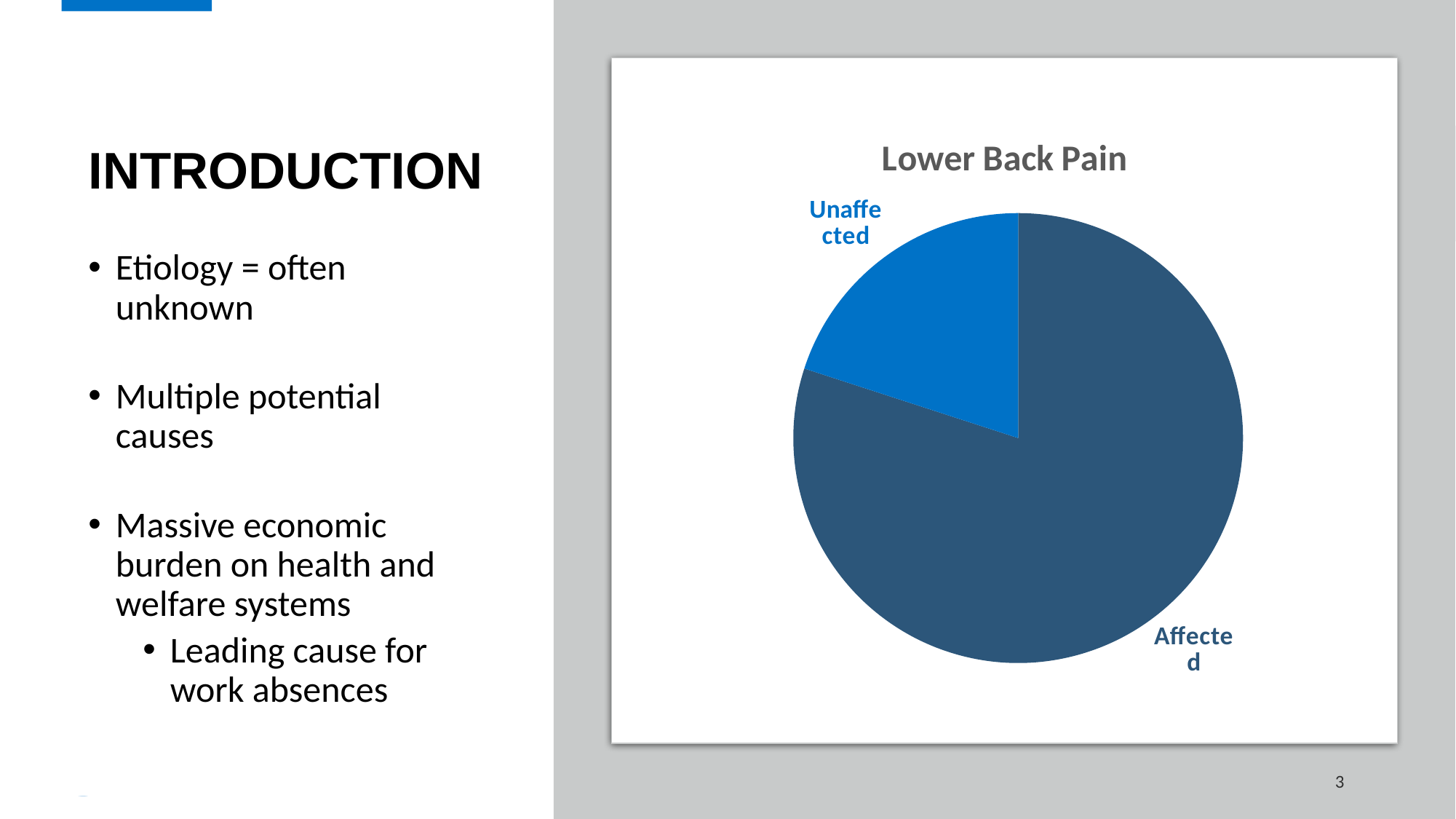

# introduction

### Chart:

| Category | Lower Back Pain |
|---|---|
| Affected | 4.0 |
| Unaffected | 1.0 |
Etiology = often unknown

Multiple potential causes

Massive economic burden on health and welfare systems
Leading cause for work absences

3